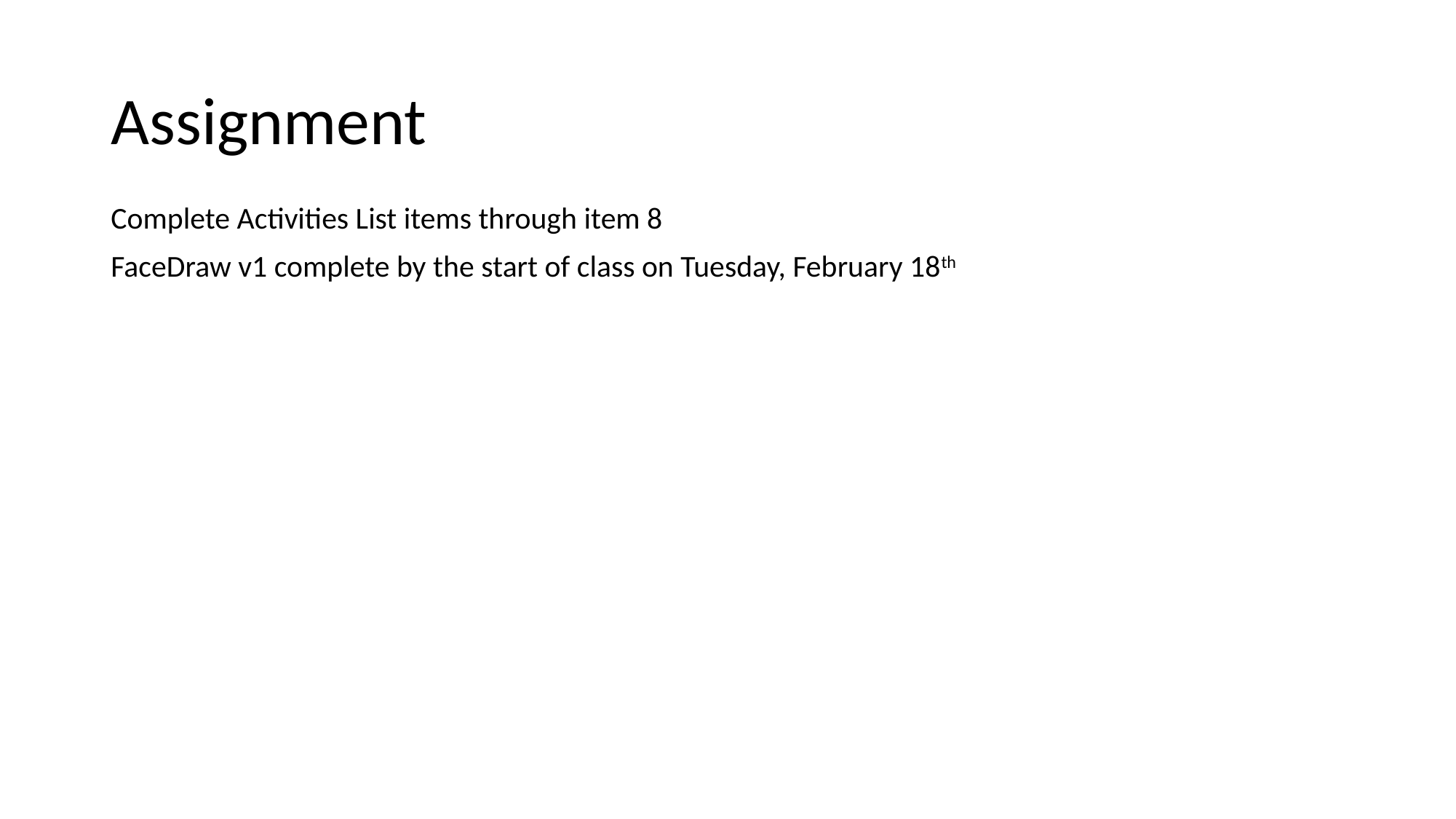

# Assignment
Complete Activities List items through item 8
FaceDraw v1 complete by the start of class on Tuesday, February 18th